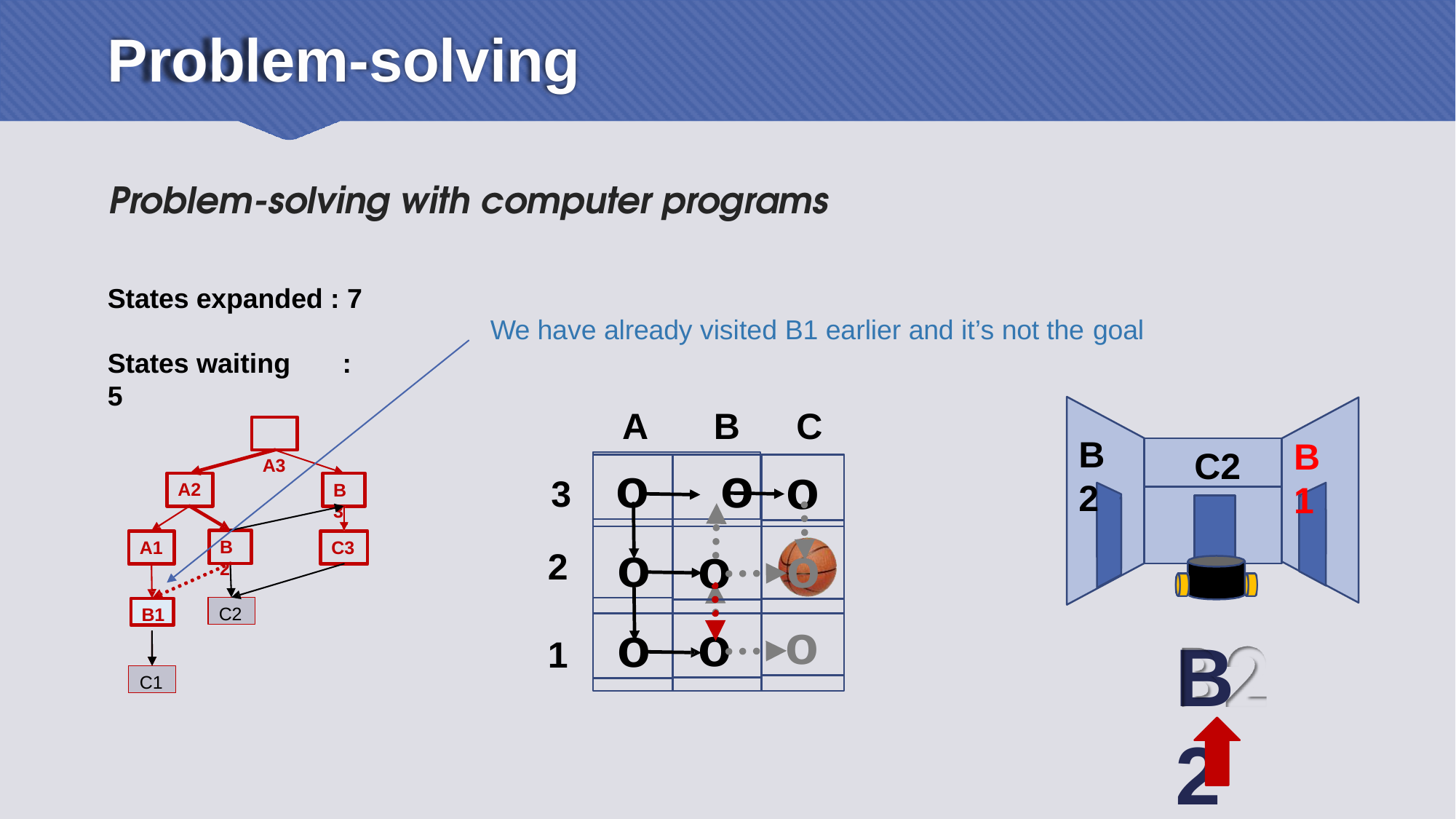

# Problem-solving
Problem-solving with computer programs
States expanded : 7

States waiting	: 5

A3
We have already visited B1 earlier and it’s not the goal

A	B	C

B2
B1
C2

o	o

o
3
2

A2
B3

o
o
o
B2
A1
C3

C2
B1

o
o
o
B2
1

C1